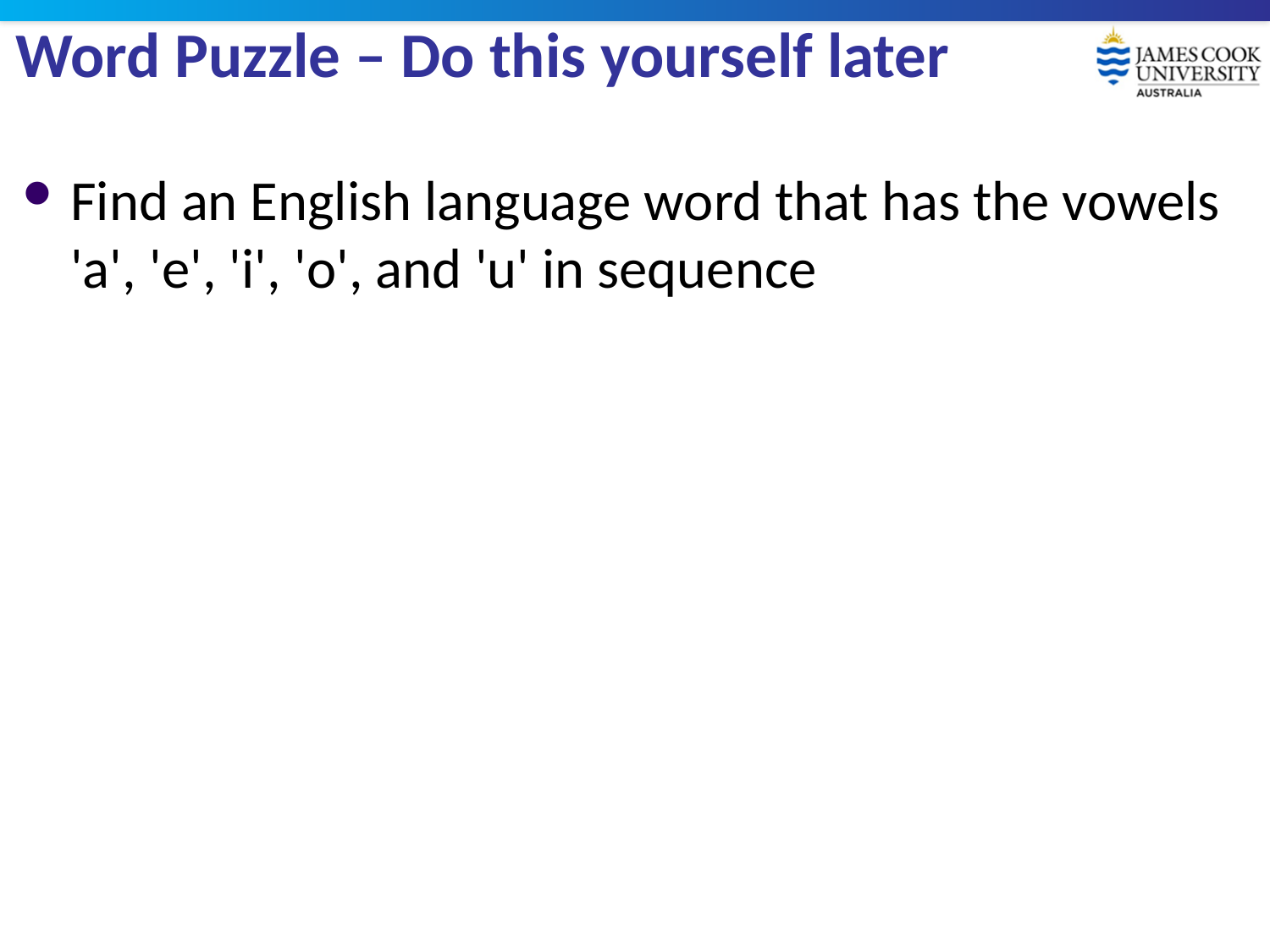

# Word Puzzle – Do this yourself later
Find an English language word that has the vowels 'a', 'e', 'i', 'o', and 'u' in sequence